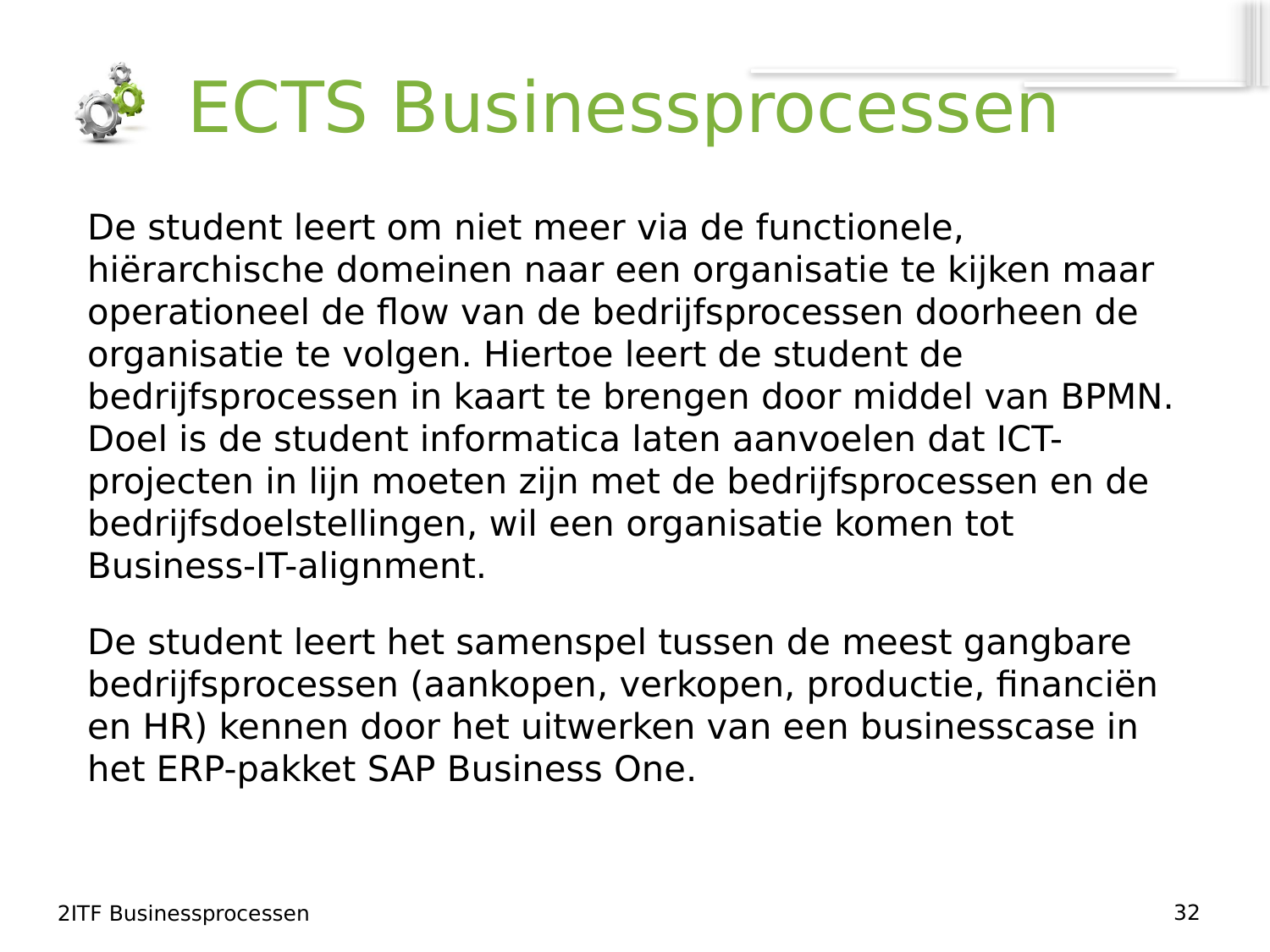

# ECTS Businessprocessen
De student leert om niet meer via de functionele, hiërarchische domeinen naar een organisatie te kijken maar operationeel de flow van de bedrijfsprocessen doorheen de organisatie te volgen. Hiertoe leert de student de bedrijfsprocessen in kaart te brengen door middel van BPMN. Doel is de student informatica laten aanvoelen dat ICT-projecten in lijn moeten zijn met de bedrijfsprocessen en de bedrijfsdoelstellingen, wil een organisatie komen tot Business-IT-alignment.
De student leert het samenspel tussen de meest gangbare bedrijfsprocessen (aankopen, verkopen, productie, financiën en HR) kennen door het uitwerken van een businesscase in het ERP-pakket SAP Business One.
32